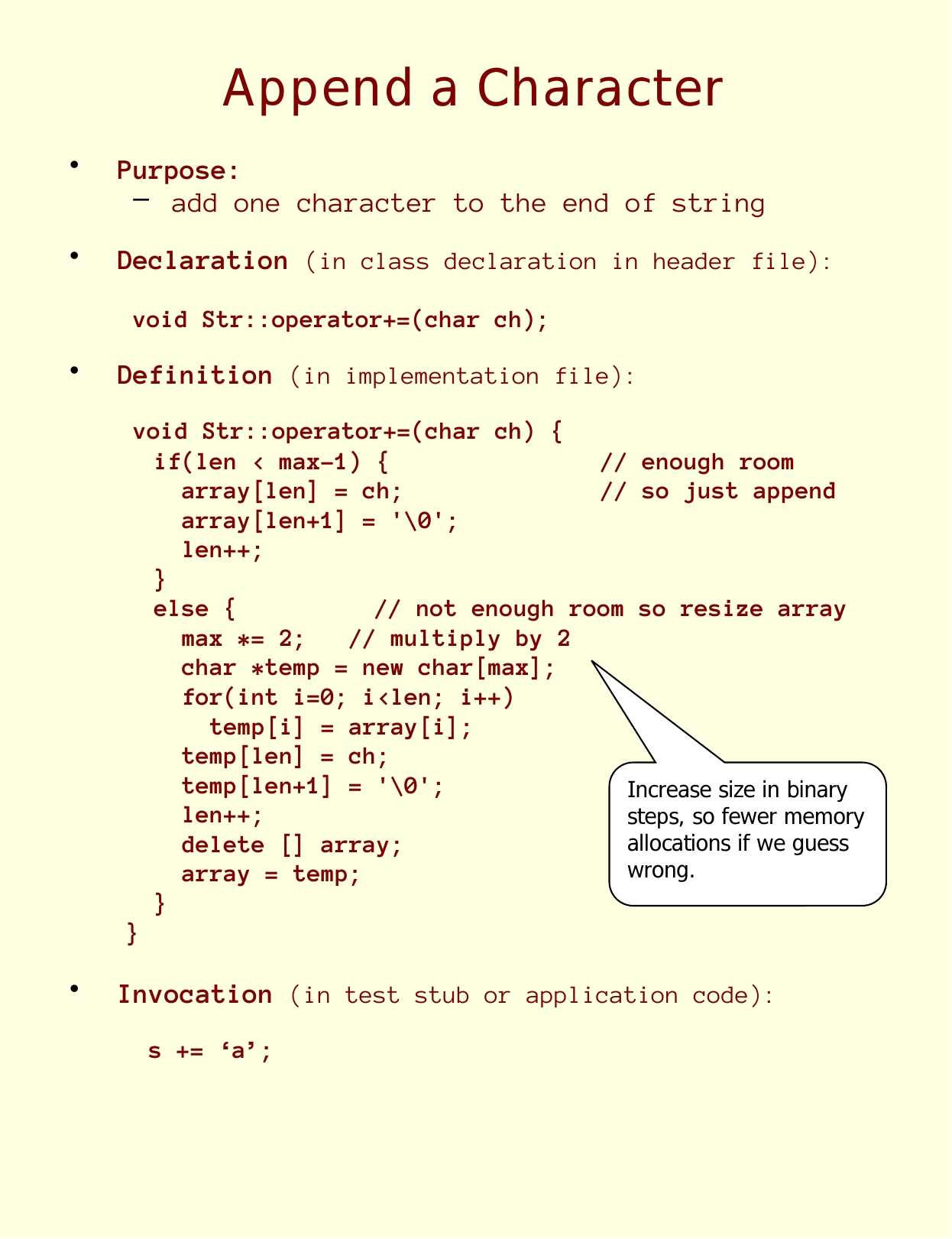

# Append a Character
Purpose:
add one character to the end of string
Declaration (in class declaration in header file):
void Str::operator+=(char ch);
Definition (in implementation file):
 void Str::operator+=(char ch) {
      if(len < max-1) {	          // enough room
        array[len] = ch;	          // so just append
        array[len+1] = '\0';
        len++;
      }
      else {	  // not enough room so resize array
        max *= 2;   // multiply by 2
        char *temp = new char[max];
        for(int i=0; i<len; i++)
          temp[i] = array[i];
        temp[len] = ch;
        temp[len+1] = '\0';
        len++;
        delete [] array;
        array = temp;
      }
    }

Invocation (in test stub or application code):
  s += ‘a’;
Increase size in binary steps, so fewer memory allocations if we guess wrong.